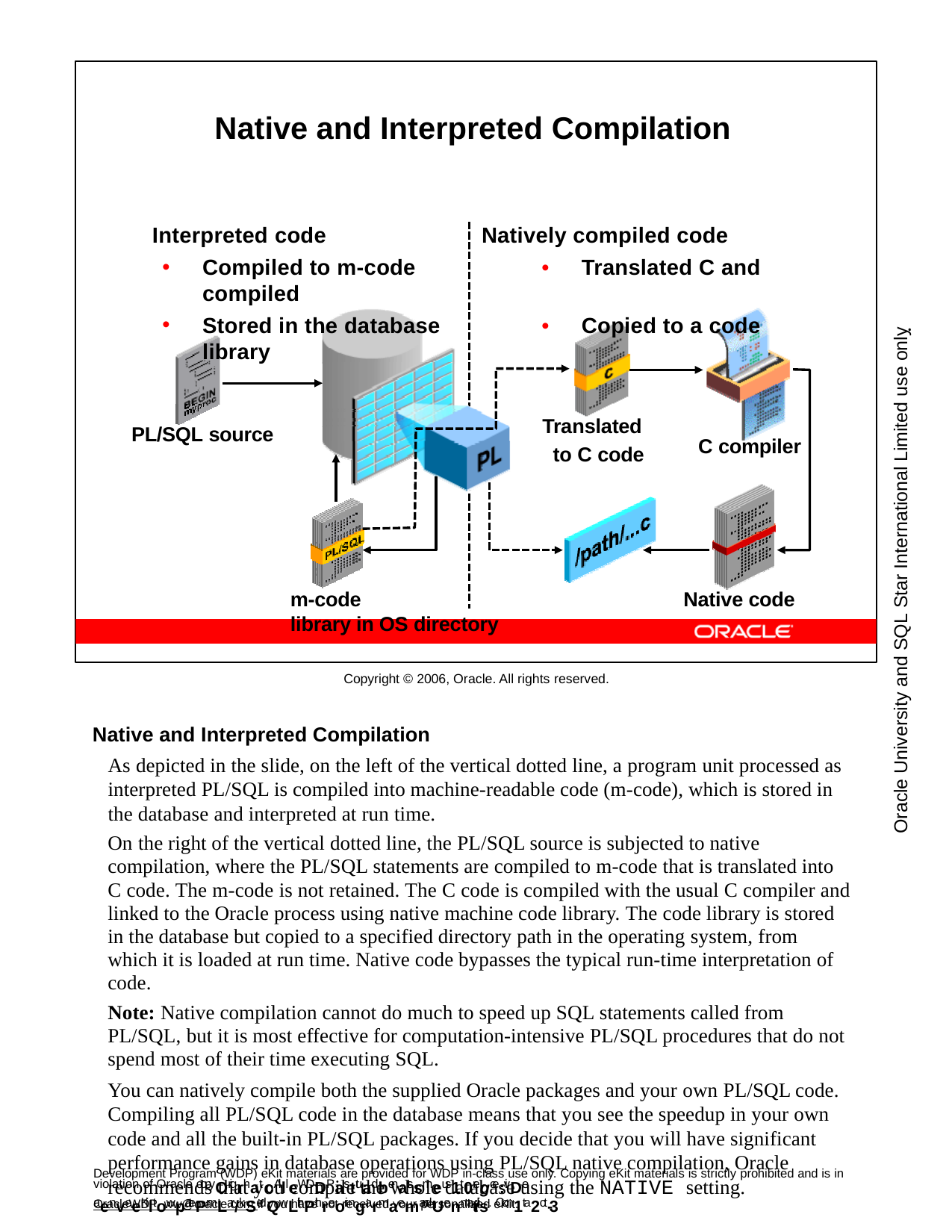

Native and Interpreted Compilation
Interpreted code	Natively compiled code
Compiled to m-code	•	Translated C and compiled
Stored in the database	•	Copied to a code library

Oracle University and SQL Star International Limited use onlyฺ

Translated  to C code
PL/SQL source
C compiler
m-code	Native code library in OS directory

Copyright © 2006, Oracle. All rights reserved.

Native and Interpreted Compilation
As depicted in the slide, on the left of the vertical dotted line, a program unit processed as  interpreted PL/SQL is compiled into machine-readable code (m-code), which is stored in  the database and interpreted at run time.
On the right of the vertical dotted line, the PL/SQL source is subjected to native  compilation, where the PL/SQL statements are compiled to m-code that is translated into  C code. The m-code is not retained. The C code is compiled with the usual C compiler and  linked to the Oracle process using native machine code library. The code library is stored  in the database but copied to a specified directory path in the operating system, from  which it is loaded at run time. Native code bypasses the typical run-time interpretation of  code.
Note: Native compilation cannot do much to speed up SQL statements called from  PL/SQL, but it is most effective for computation-intensive PL/SQL procedures that do not  spend most of their time executing SQL.
You can natively compile both the supplied Oracle packages and your own PL/SQL code.  Compiling all PL/SQL code in the database means that you see the speedup in your own  code and all the built-in PL/SQL packages. If you decide that you will have significant  performance gains in database operations using PL/SQL native compilation, Oracle  recommends that you compile the whole database using the NATIVE setting.
Development Program (WDP) eKit materials are provided for WDP in-class use only. Copying eKit materials is strictly prohibited and is in
violation of Oracle copyOrigrhat. cAllleWDDPasttuadbenatssmeus1t 0regce:ivDe aenveeKiltowpatePrmLar/kSedQwLithPthreoir ngarmaemandUenmaitils. Con1ta2ct-3
OracleWDP_ww@oracle.com if you have not received your personalized eKit.